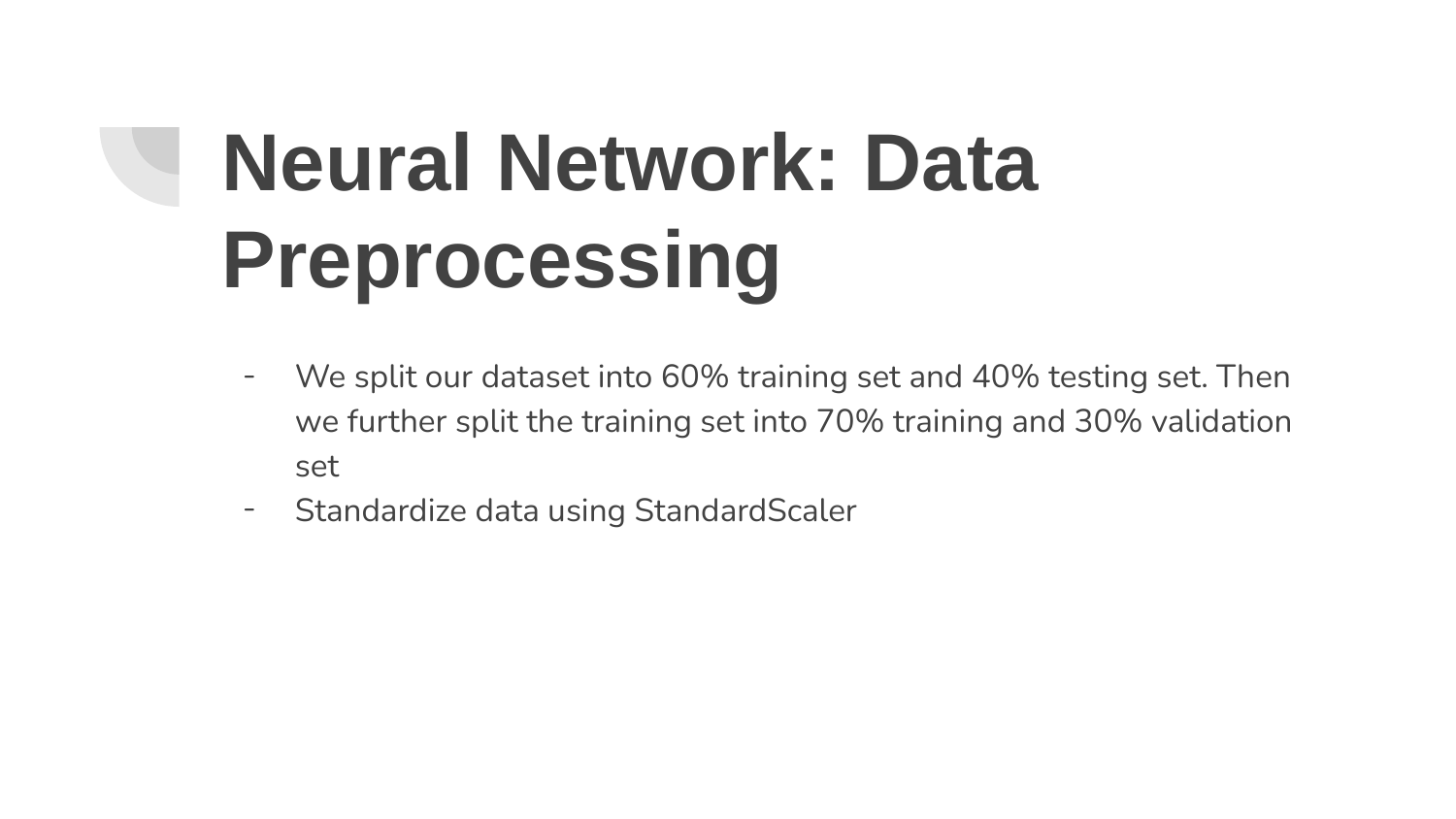

# Neural Network: Data Preprocessing
We split our dataset into 60% training set and 40% testing set. Then we further split the training set into 70% training and 30% validation set
Standardize data using StandardScaler